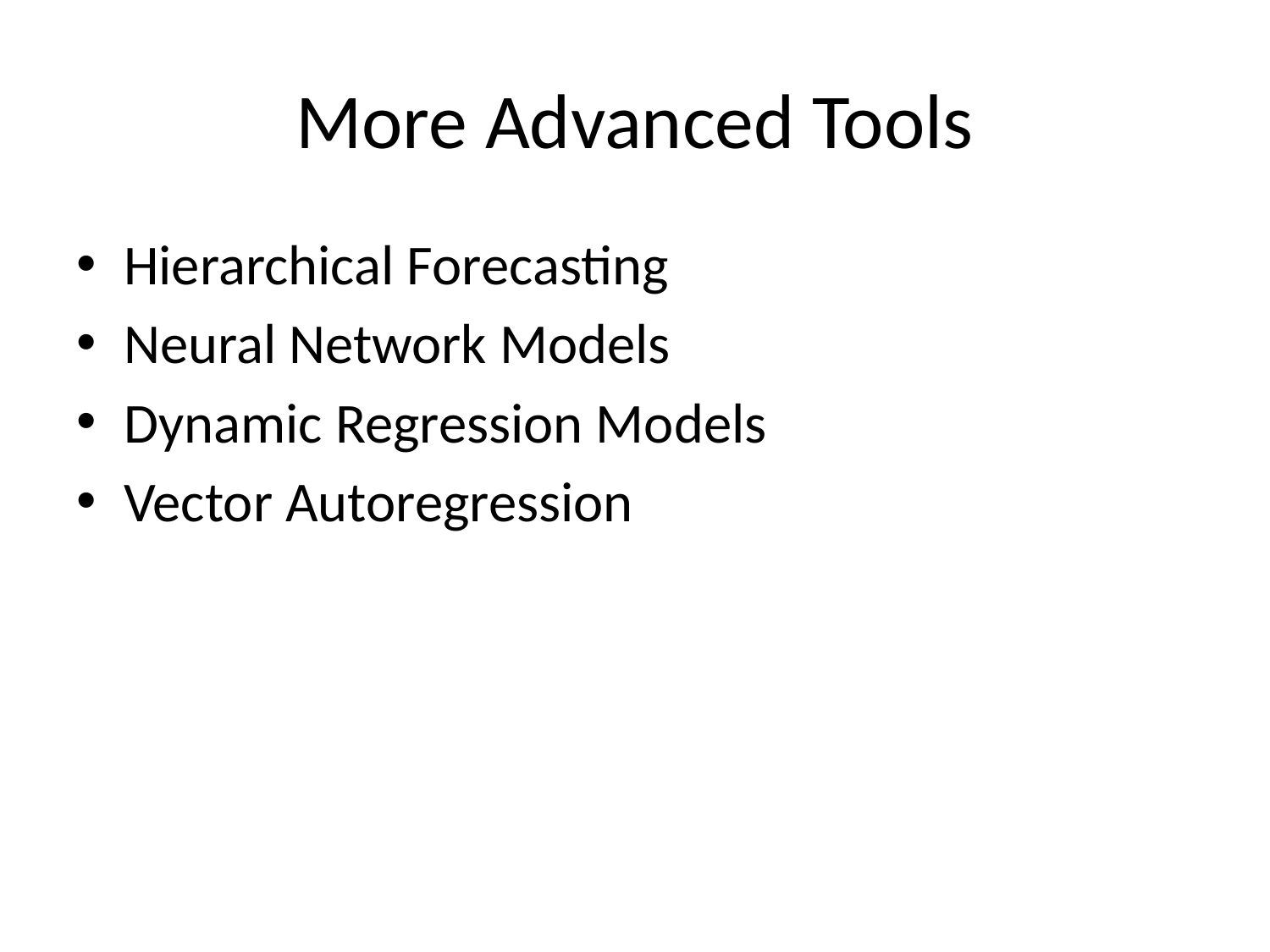

# More Advanced Tools
Hierarchical Forecasting
Neural Network Models
Dynamic Regression Models
Vector Autoregression